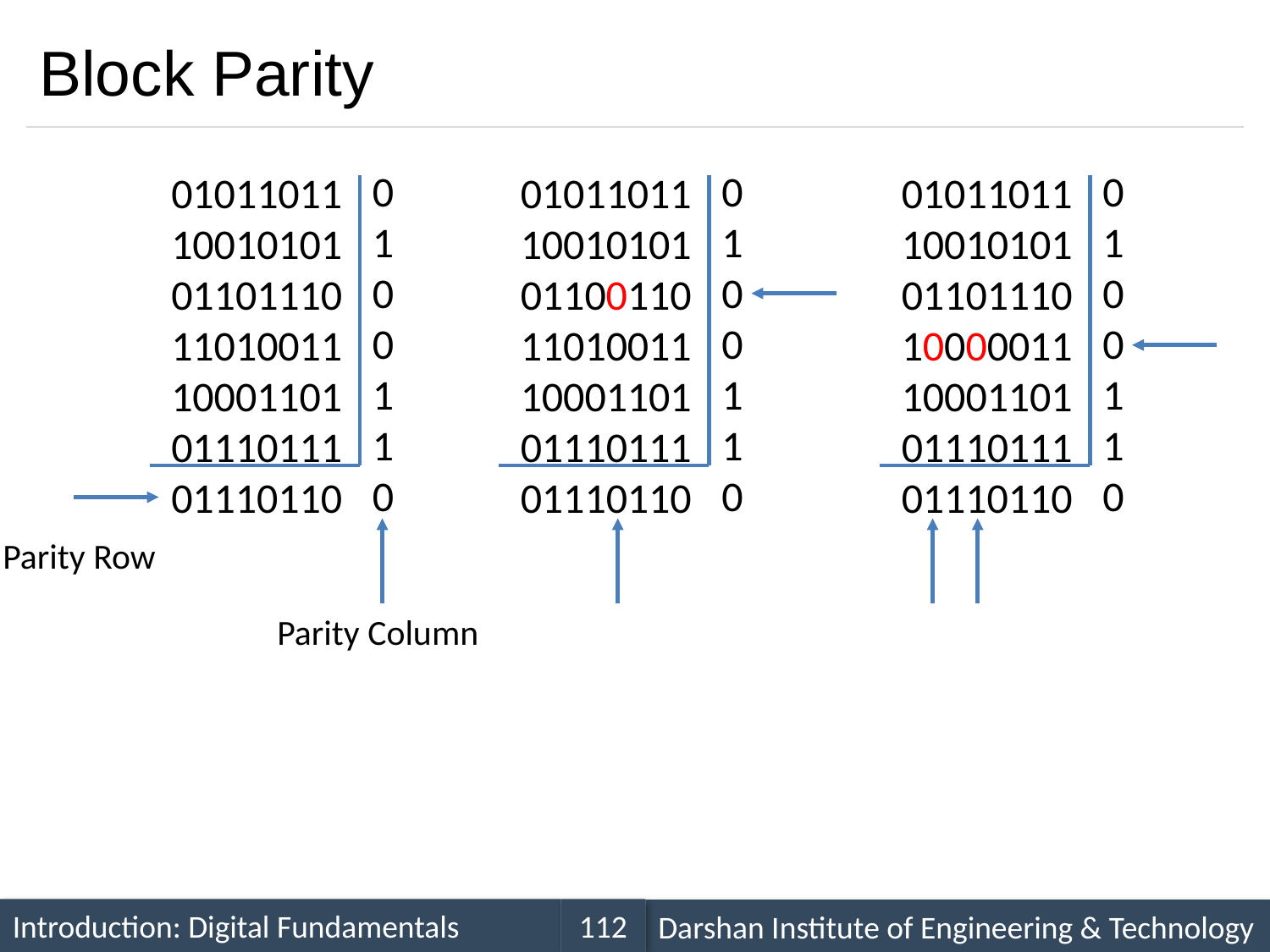

# Block Parity
0
1
0
0
1
1
0
0
1
0
0
1
1
0
0
1
0
0
1
1
0
01011011
10010101
01101110
11010011
10001101
01110111
01011011
10010101
01100110
11010011
10001101
01110111
01011011
10010101
01101110
10000011
10001101
01110111
01110110
01110110
01110110
Parity Row
Parity Column